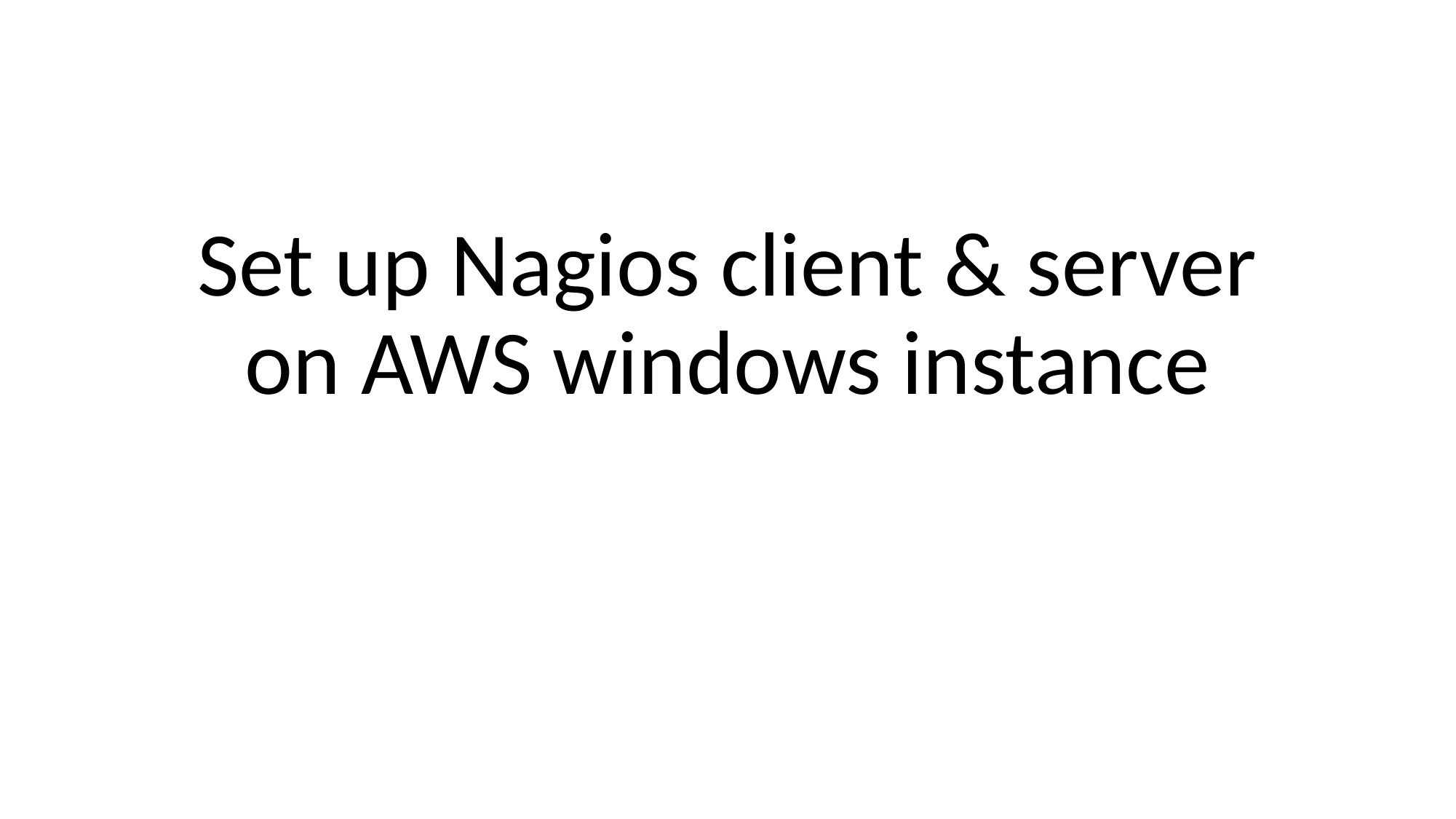

# Set up Nagios client & server on AWS windows instance